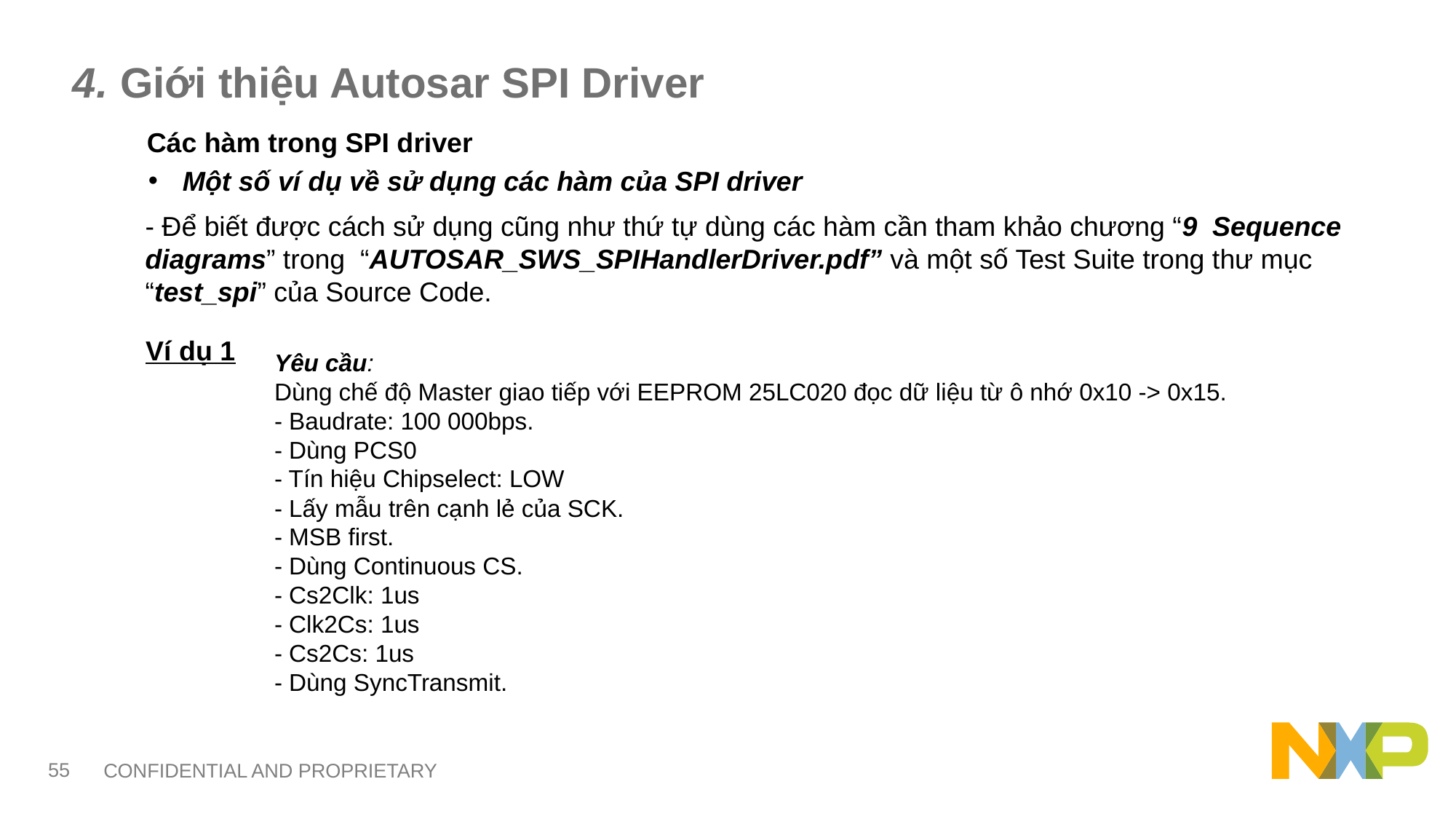

# 4. Giới thiệu Autosar SPI Driver
Các hàm trong SPI driver
Một số ví dụ về sử dụng các hàm của SPI driver
- Để biết được cách sử dụng cũng như thứ tự dùng các hàm cần tham khảo chương “9  Sequence diagrams” trong  “AUTOSAR_SWS_SPIHandlerDriver.pdf” và một số Test Suite trong thư mục “test_spi” của Source Code.
Ví dụ 1
Yêu cầu:
Dùng chế độ Master giao tiếp với EEPROM 25LC020 đọc dữ liệu từ ô nhớ 0x10 -> 0x15.
- Baudrate: 100 000bps.
- Dùng PCS0
- Tín hiệu Chipselect: LOW
- Lấy mẫu trên cạnh lẻ của SCK.
- MSB first.
- Dùng Continuous CS.
- Cs2Clk: 1us
- Clk2Cs: 1us
- Cs2Cs: 1us
- Dùng SyncTransmit.